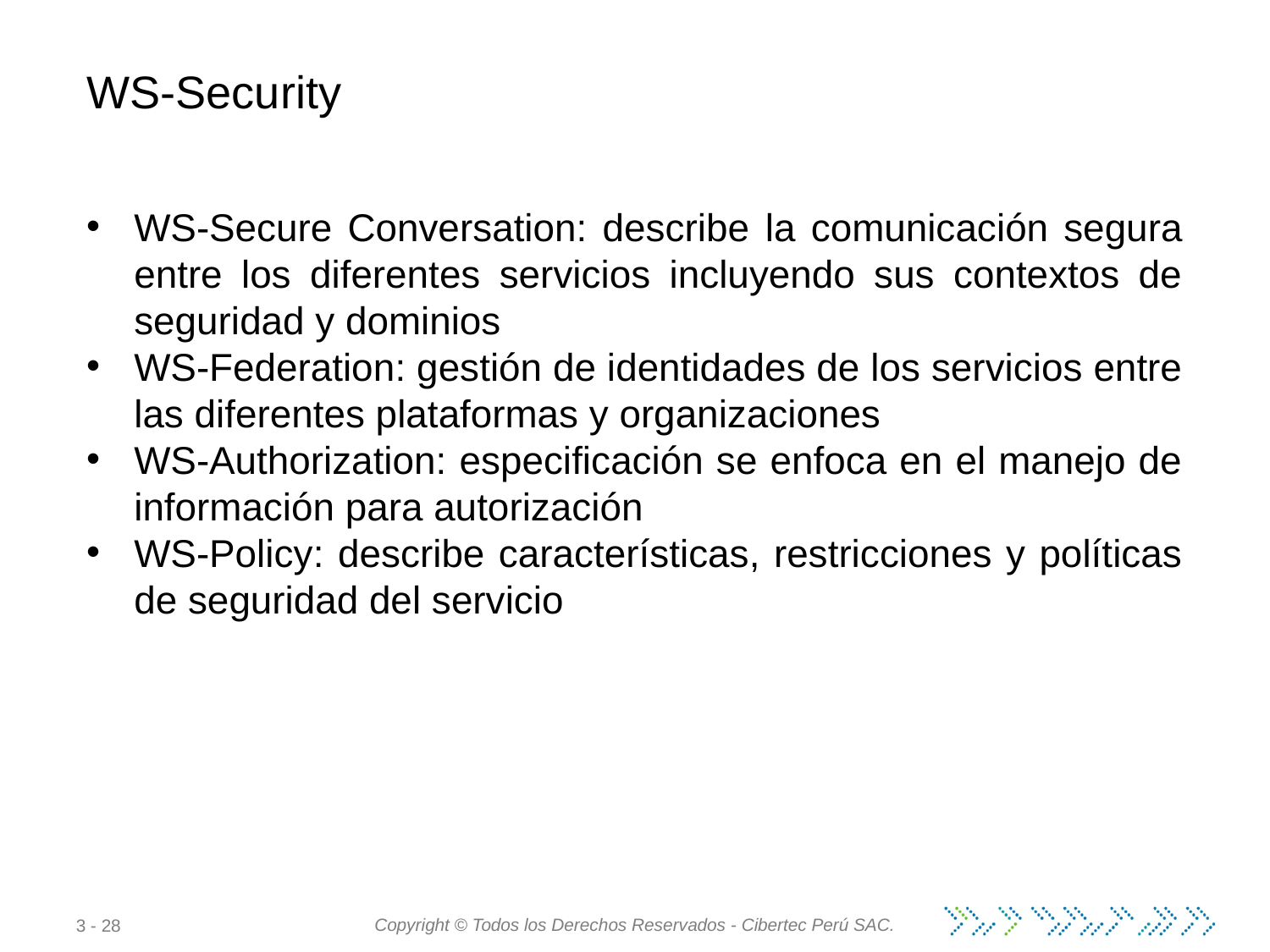

WS-Security
WS-Secure Conversation: describe la comunicación segura entre los diferentes servicios incluyendo sus contextos de seguridad y dominios
WS-Federation: gestión de identidades de los servicios entre las diferentes plataformas y organizaciones
WS-Authorization: especificación se enfoca en el manejo de información para autorización
WS-Policy: describe características, restricciones y políticas de seguridad del servicio